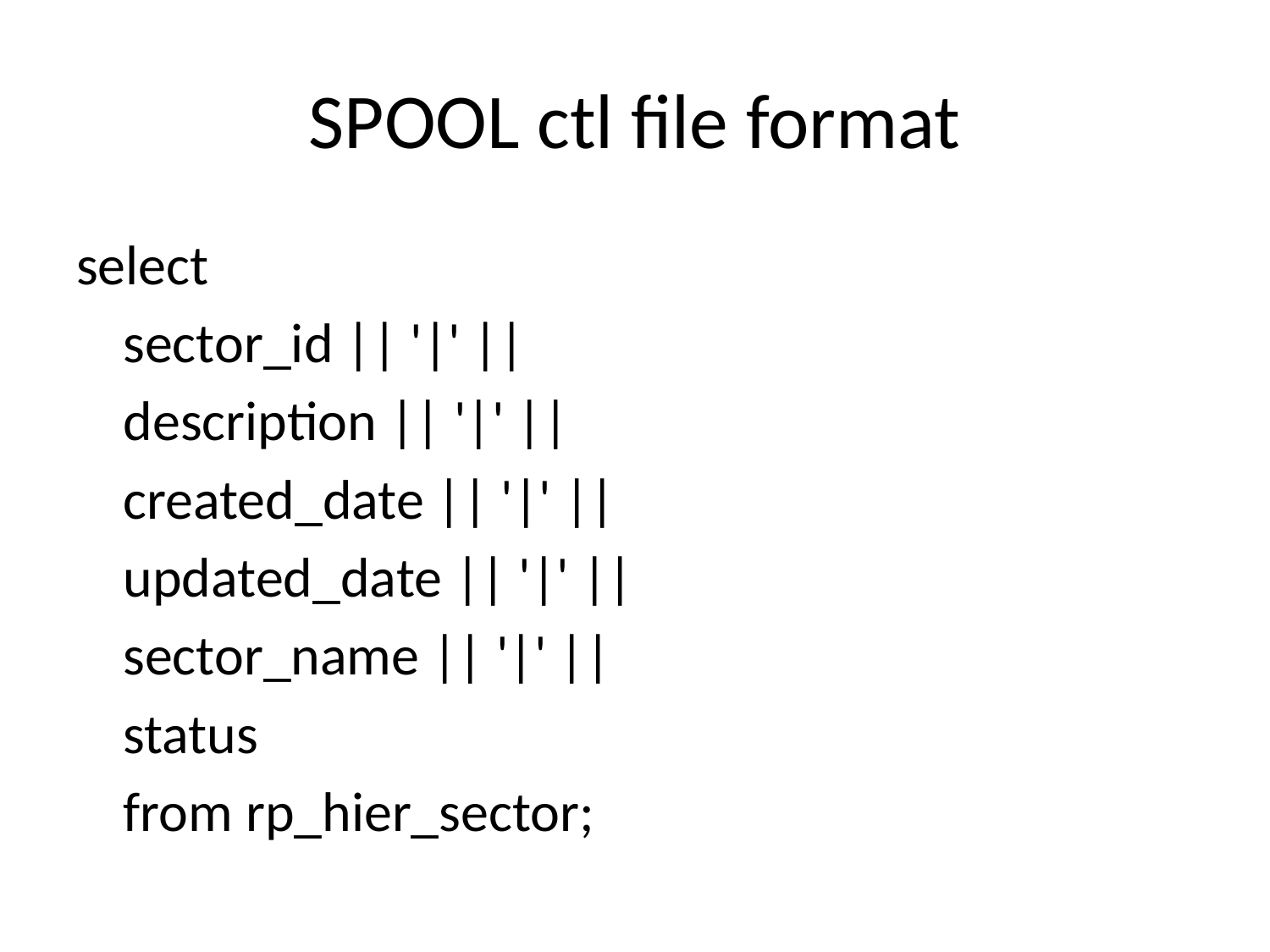

# SPOOL ctl file format
select
			sector_id || '|' ||
			description || '|' ||
			created_date || '|' ||
			updated_date || '|' ||
			sector_name || '|' ||
			status
			from rp_hier_sector;